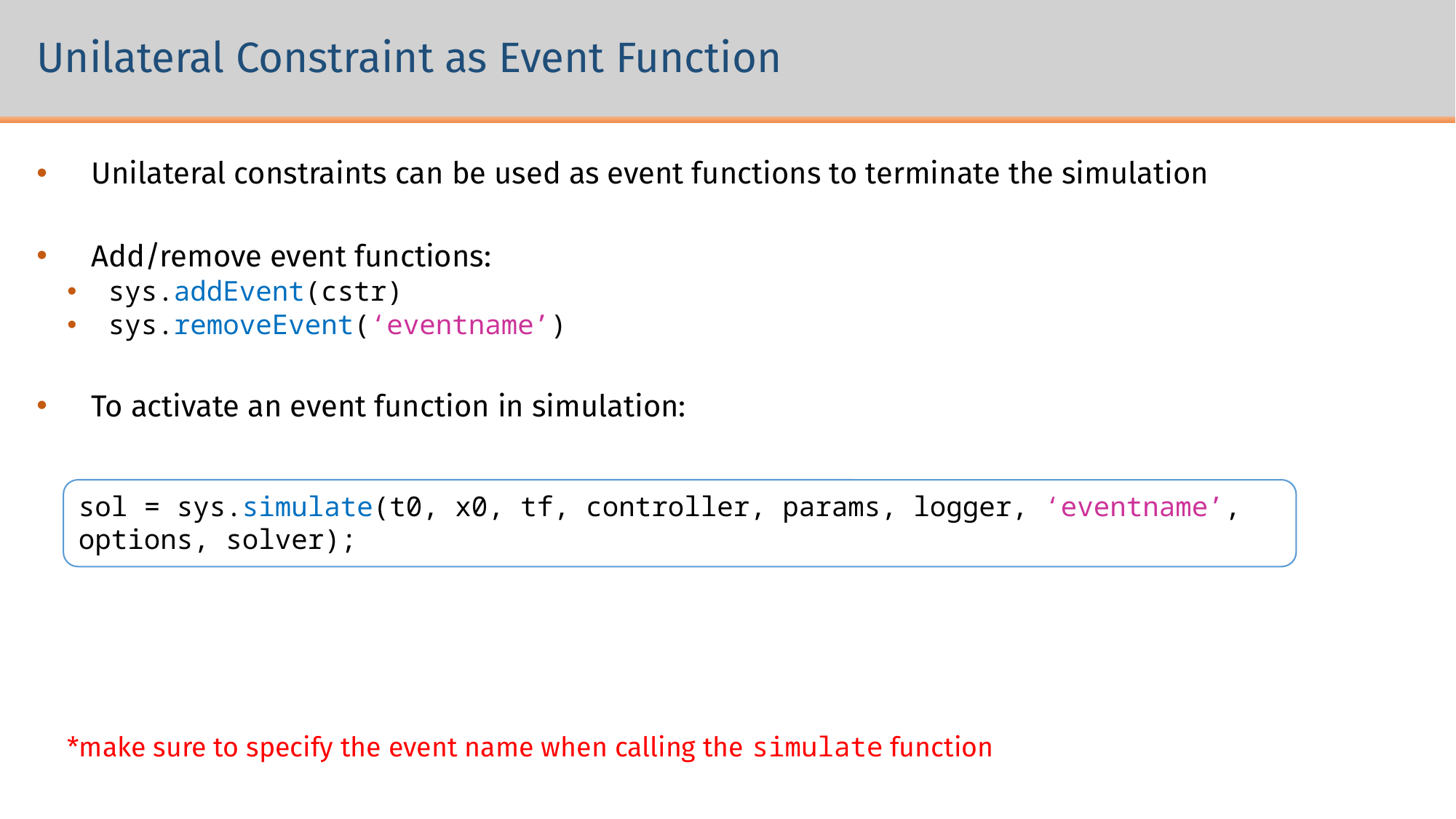

# Unilateral Constraint as Event Function
Unilateral constraints can be used as event functions to terminate the simulation

Add/remove event functions:
sys.addEvent(cstr)
sys.removeEvent(‘eventname’)

To activate an event function in simulation:

*make sure to specify the event name when calling the simulate function

sol = sys.simulate(t0, x0, tf, controller, params, logger, ‘eventname’, 	options, solver);